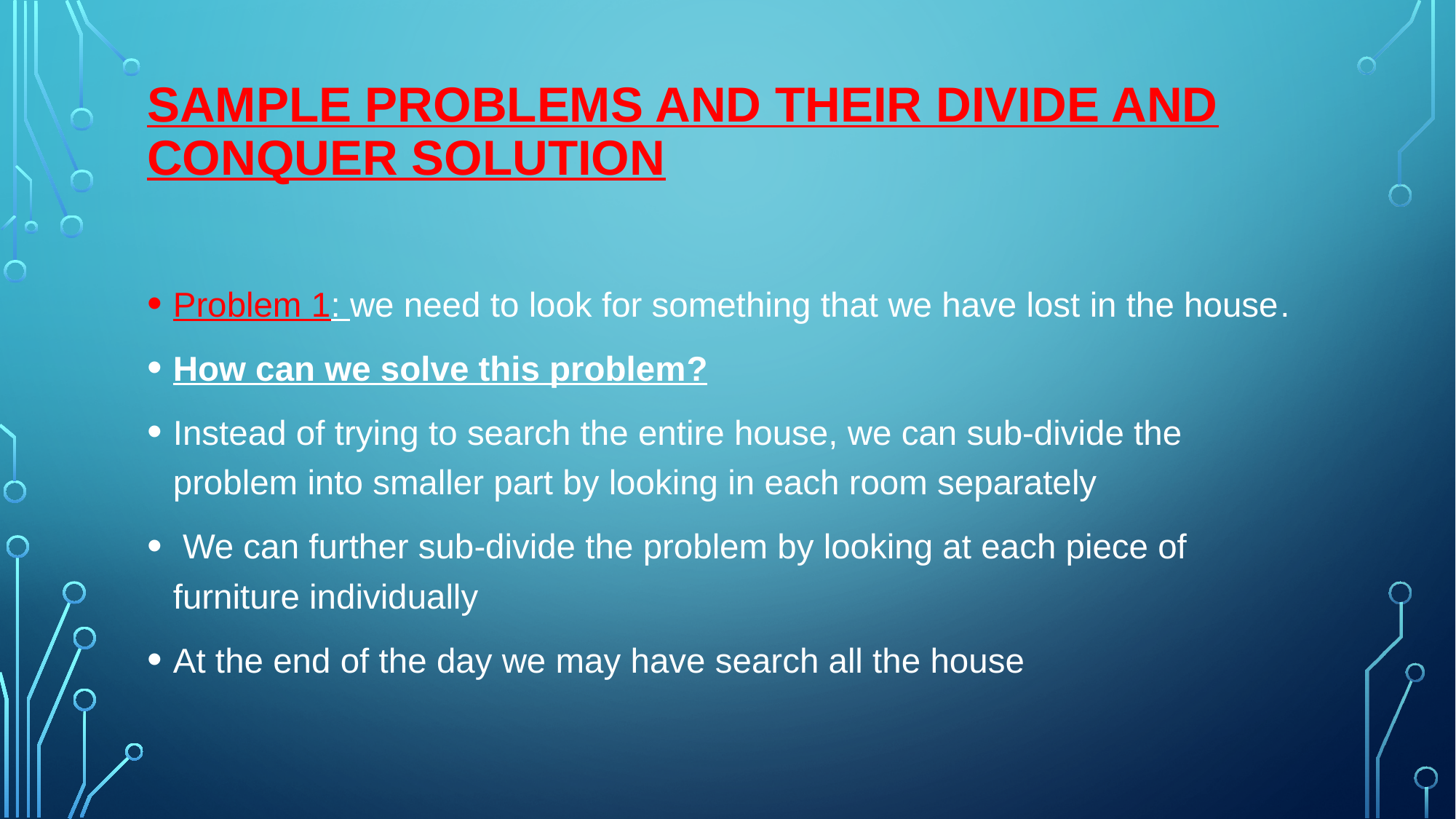

# Sample problems and their divide and conquer solution
Problem 1: we need to look for something that we have lost in the house.
How can we solve this problem?
Instead of trying to search the entire house, we can sub-divide the problem into smaller part by looking in each room separately
 We can further sub-divide the problem by looking at each piece of furniture individually
At the end of the day we may have search all the house